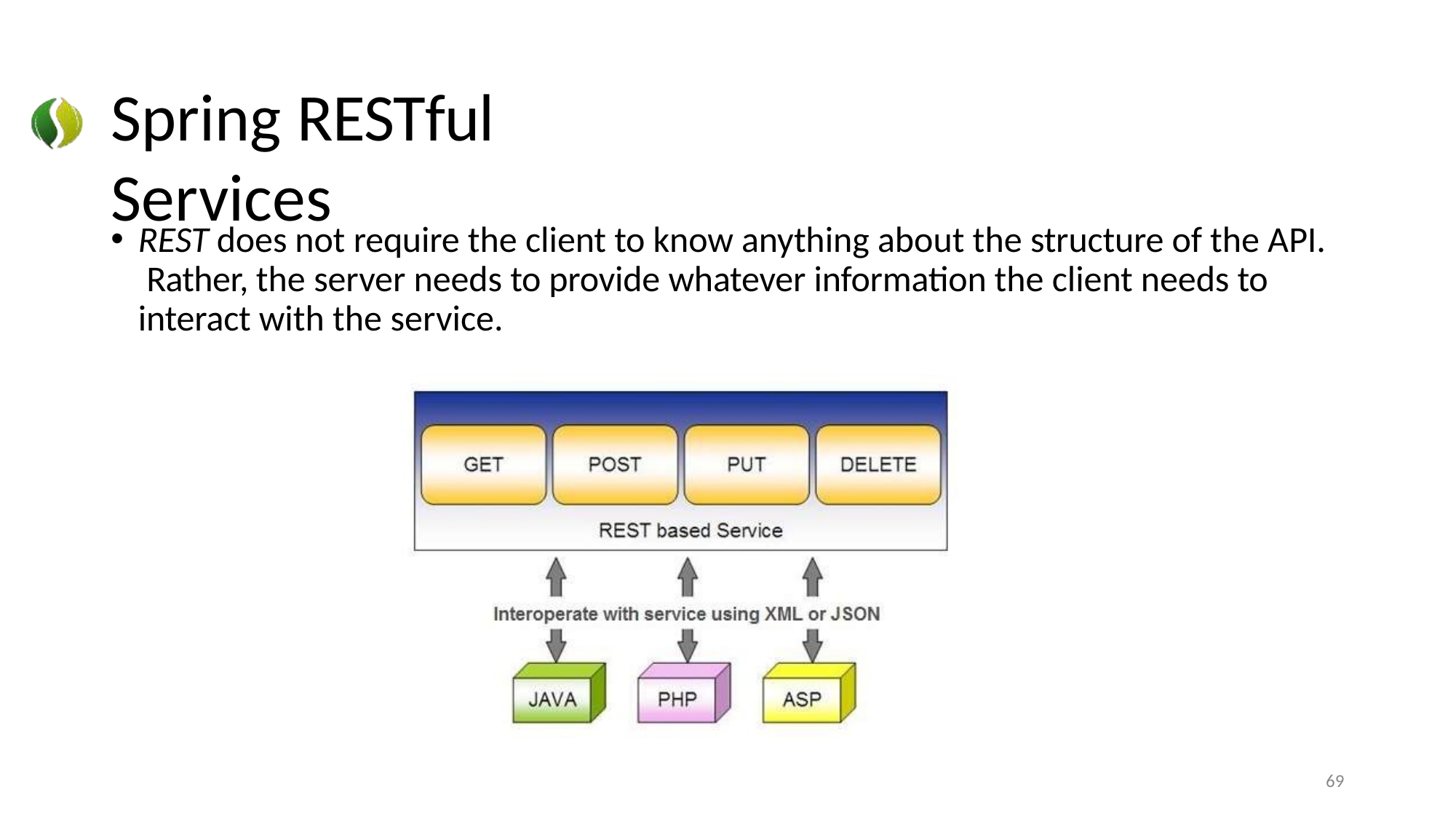

# Spring RESTful Services
REST does not require the client to know anything about the structure of the API.  Rather, the server needs to provide whatever information the client needs to  interact with the service.

69